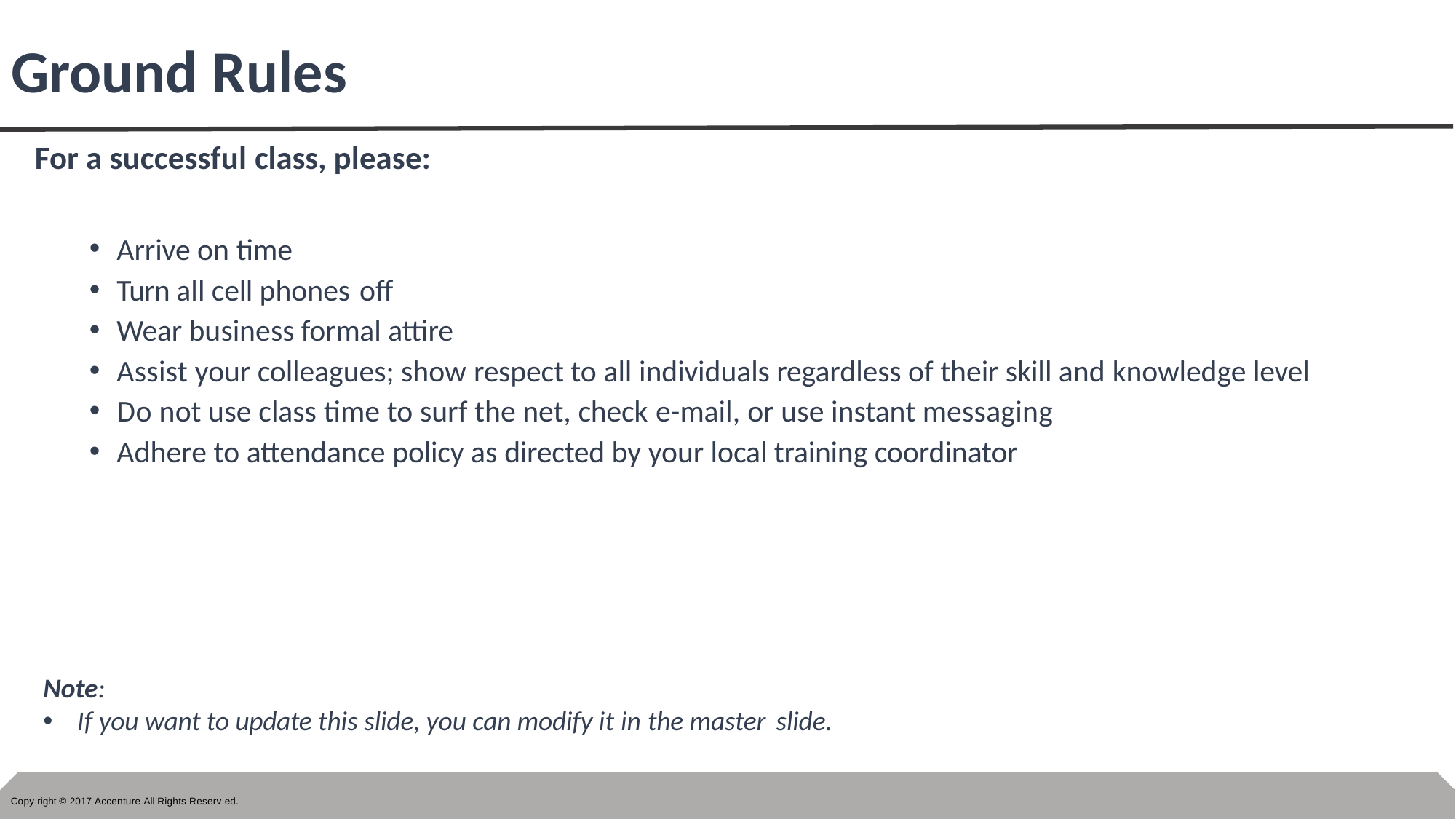

# Ground Rules

For a successful class, please:

Arrive on time
Turn all cell phones off
Wear business formal attire
Assist your colleagues; show respect to all individuals regardless of their skill and knowledge level
Do not use class time to surf the net, check e-mail, or use instant messaging
Adhere to attendance policy as directed by your local training coordinator
Note:
If you want to update this slide, you can modify it in the master slide.
Copy right © 2017 Accenture All Rights Reserv ed.